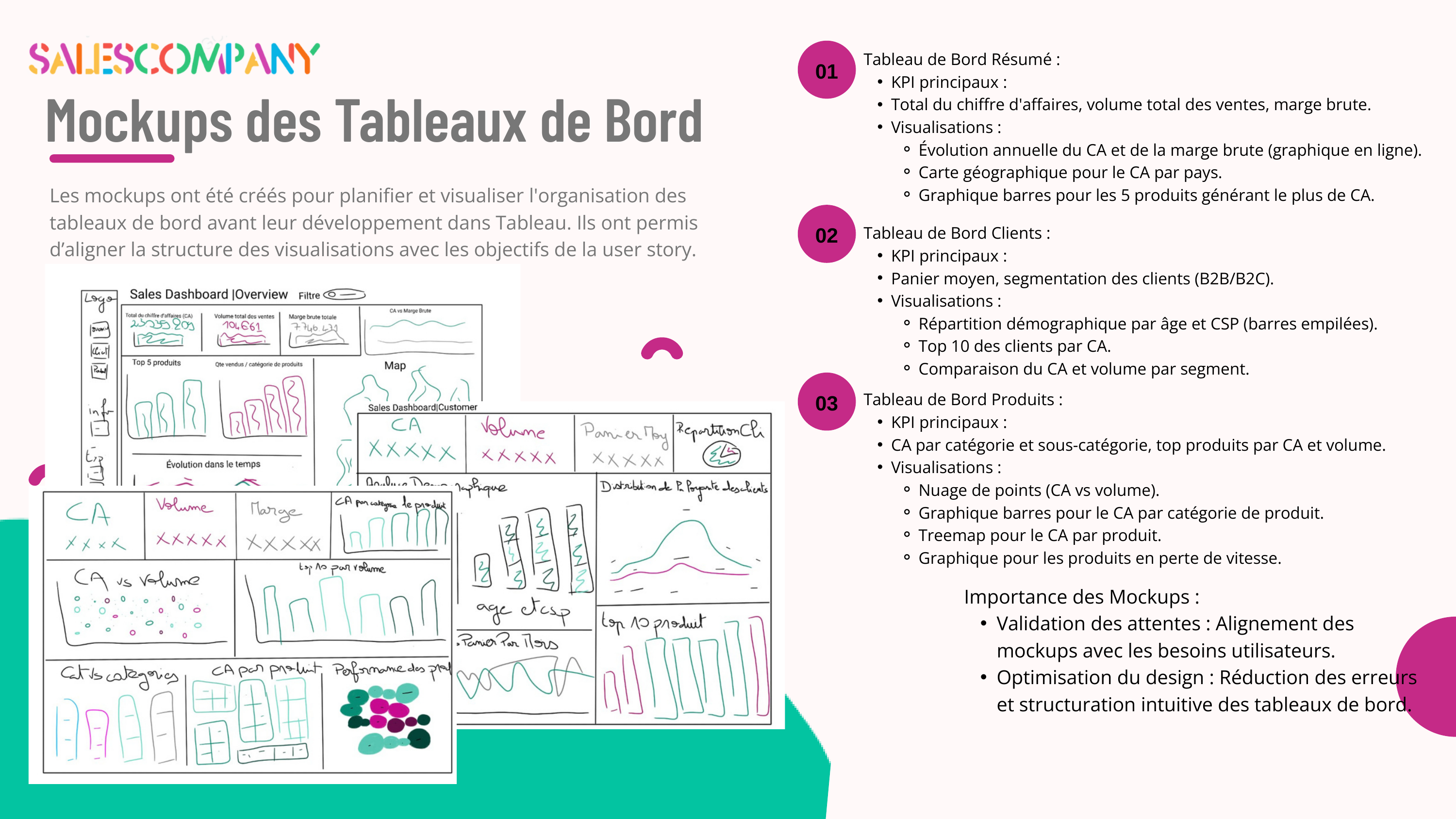

Tableau de Bord Résumé :
KPI principaux :
Total du chiffre d'affaires, volume total des ventes, marge brute.
Visualisations :
Évolution annuelle du CA et de la marge brute (graphique en ligne).
Carte géographique pour le CA par pays.
Graphique barres pour les 5 produits générant le plus de CA.
01
Mockups des Tableaux de Bord

Les mockups ont été créés pour planifier et visualiser l'organisation des tableaux de bord avant leur développement dans Tableau. Ils ont permis d’aligner la structure des visualisations avec les objectifs de la user story.

02
Tableau de Bord Clients :
KPI principaux :
Panier moyen, segmentation des clients (B2B/B2C).
Visualisations :
Répartition démographique par âge et CSP (barres empilées).
Top 10 des clients par CA.
Comparaison du CA et volume par segment.

03
Tableau de Bord Produits :
KPI principaux :
CA par catégorie et sous-catégorie, top produits par CA et volume.
Visualisations :
Nuage de points (CA vs volume).
Graphique barres pour le CA par catégorie de produit.
Treemap pour le CA par produit.
Graphique pour les produits en perte de vitesse.

Importance des Mockups :
Validation des attentes : Alignement des mockups avec les besoins utilisateurs.
Optimisation du design : Réduction des erreurs et structuration intuitive des tableaux de bord.